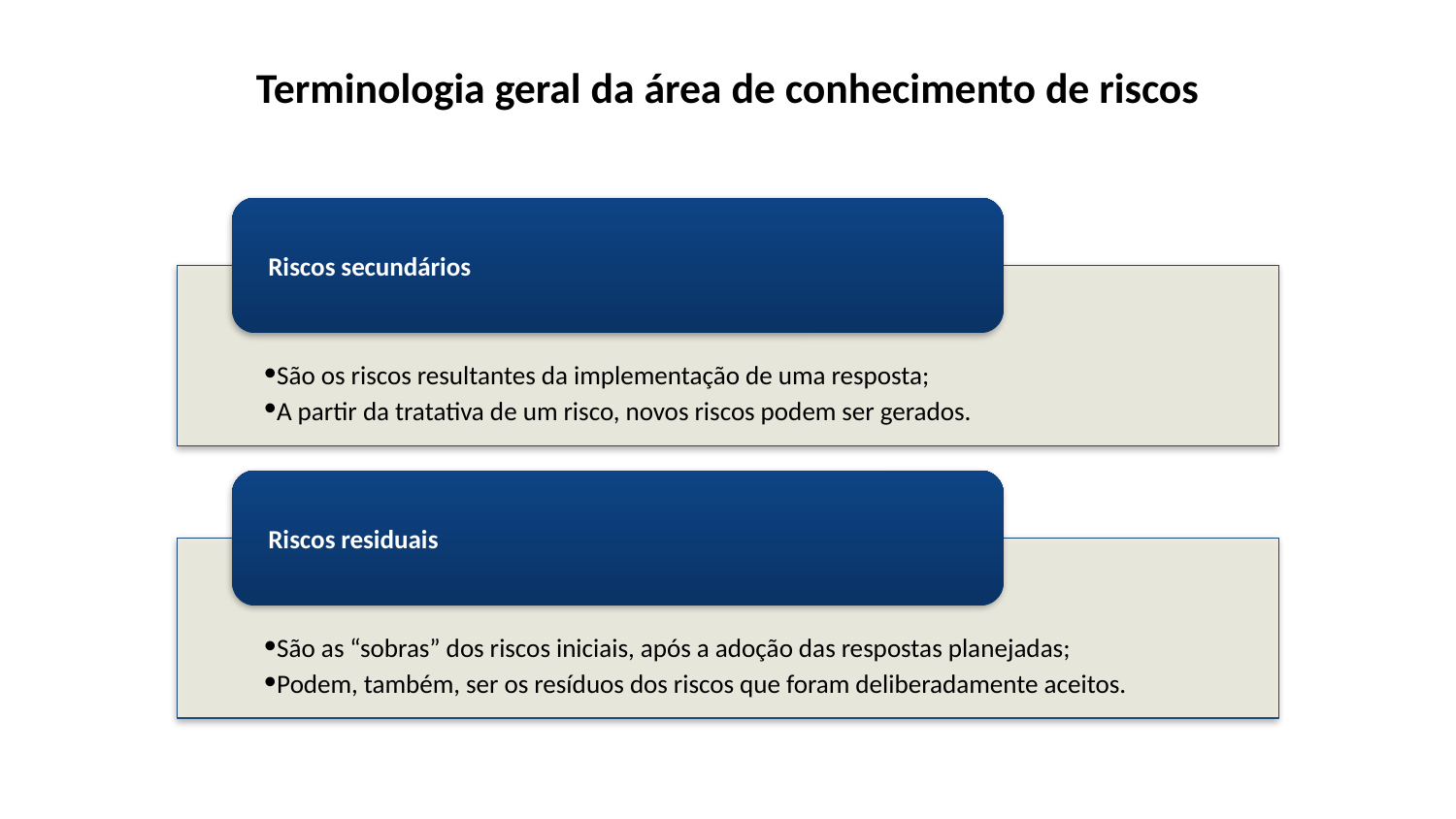

Terminologia geral da área de conhecimento de riscos

Riscos secundários

São os riscos resultantes da implementação de uma resposta;
A partir da tratativa de um risco, novos riscos podem ser gerados.

Riscos residuais

São as “sobras” dos riscos iniciais, após a adoção das respostas planejadas;
Podem, também, ser os resíduos dos riscos que foram deliberadamente aceitos.
EXEMLO